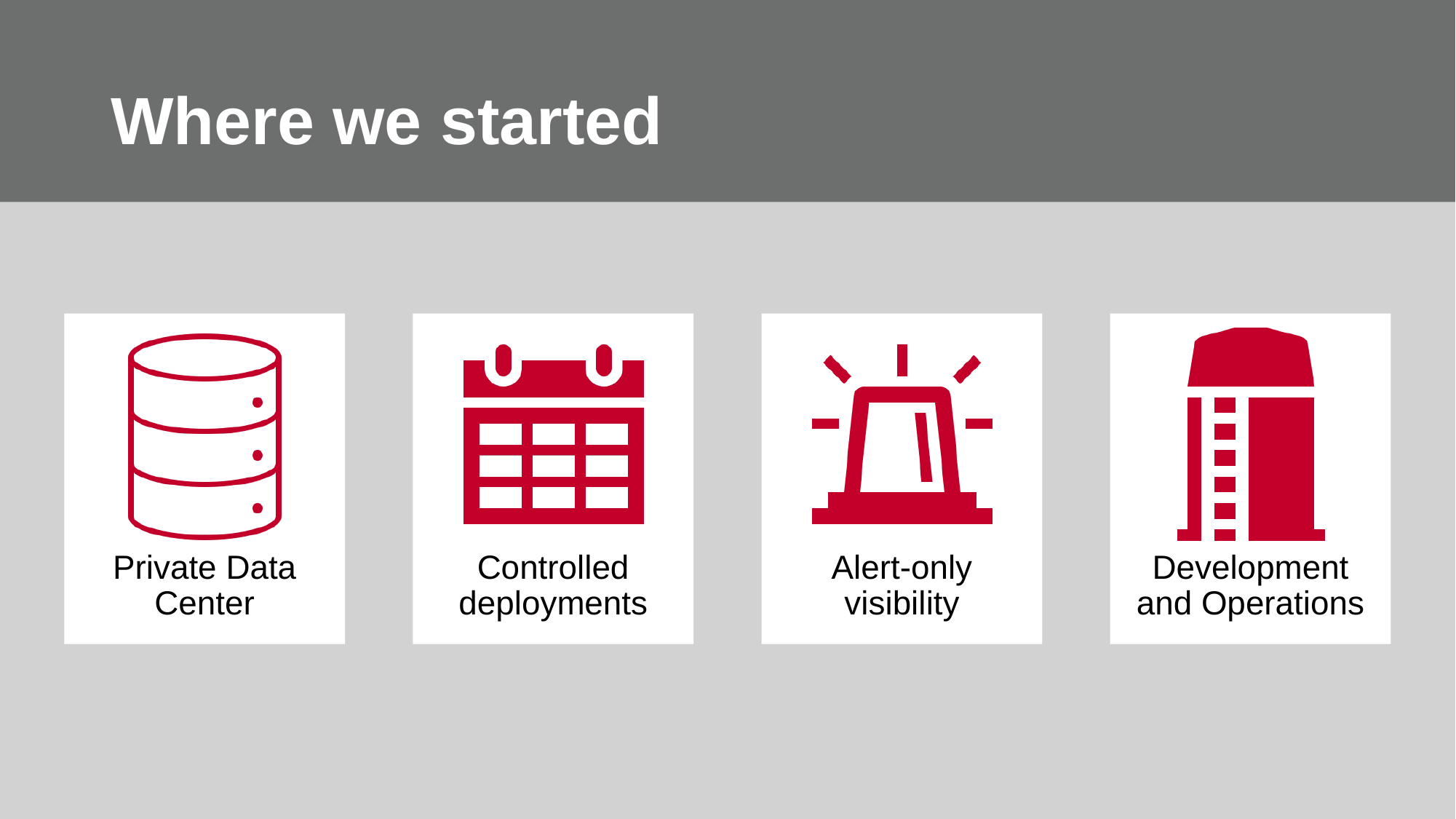

# Where we started
Private Data Center
Controlled deployments
Alert-only visibility
Development and Operations